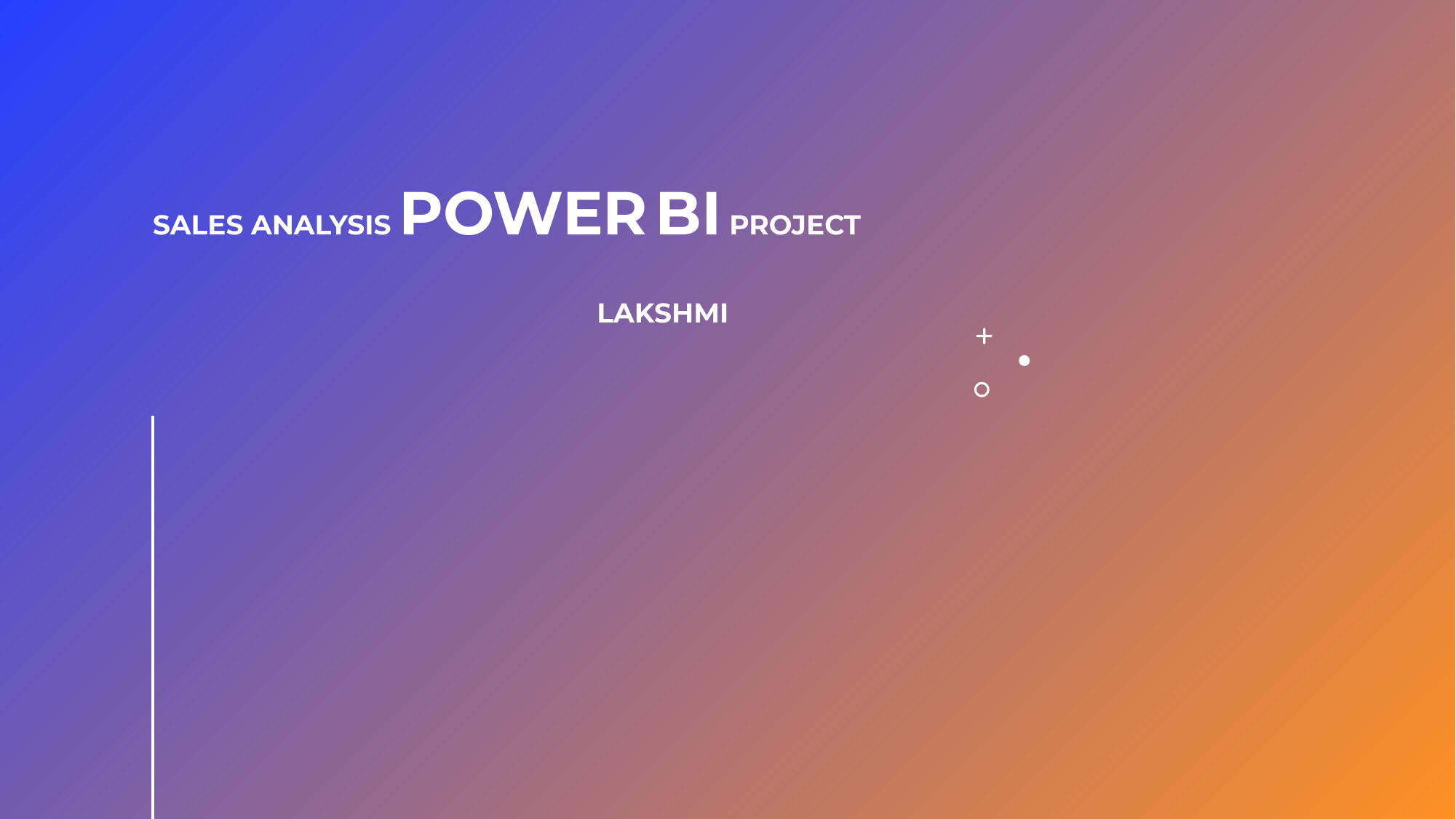

# Sales Analysis Power BI project Lakshmi